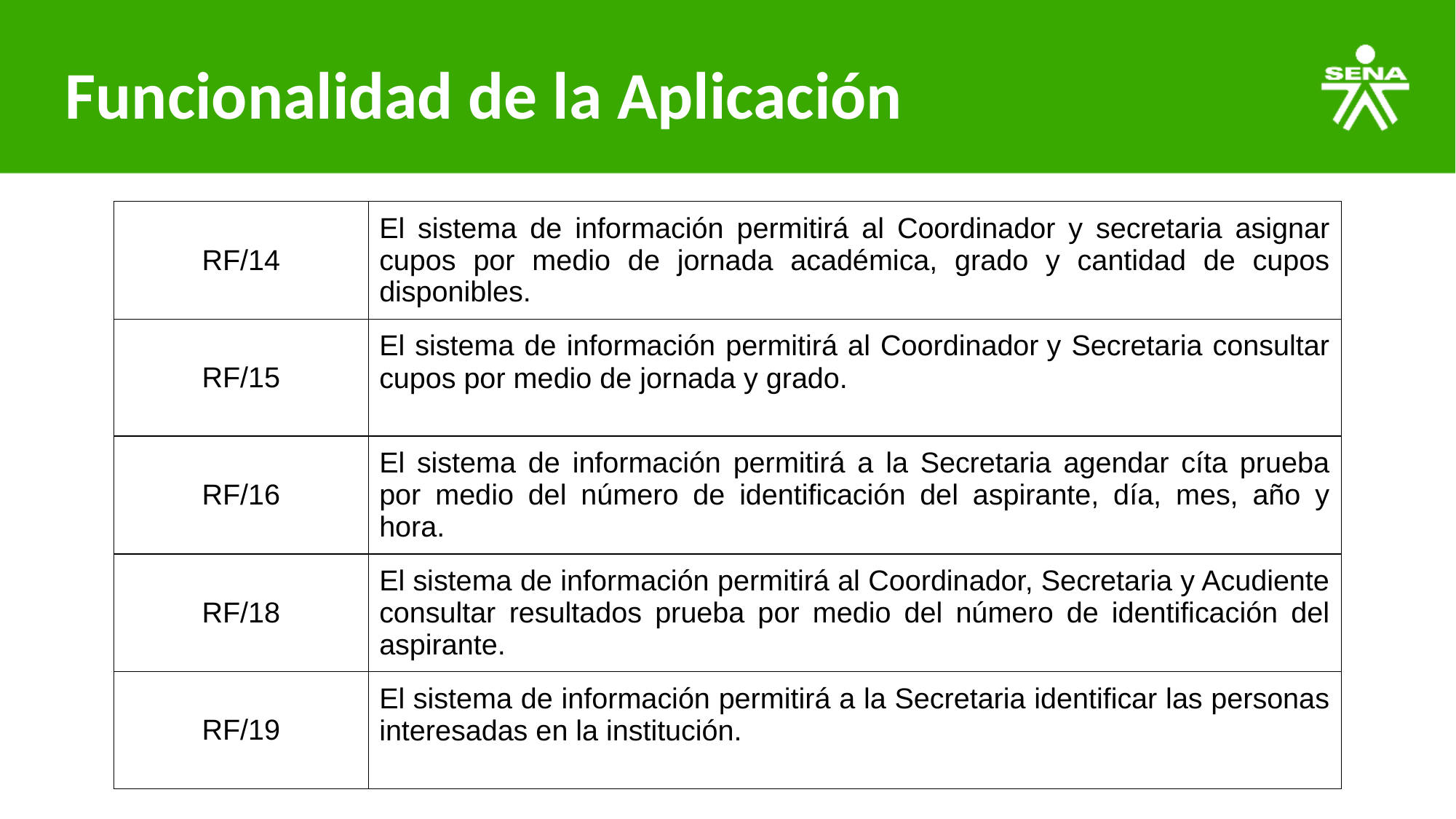

# Funcionalidad de la Aplicación
| RF/14 | El sistema de información permitirá al Coordinador y secretaria asignar cupos por medio de jornada académica, grado y cantidad de cupos disponibles. |
| --- | --- |
| RF/15 | El sistema de información permitirá al Coordinador y Secretaria consultar cupos por medio de jornada y grado. |
| RF/16 | El sistema de información permitirá a la Secretaria agendar cíta prueba por medio del número de identificación del aspirante, día, mes, año y hora. |
| RF/18 | El sistema de información permitirá al Coordinador, Secretaria y Acudiente consultar resultados prueba por medio del número de identificación del aspirante. |
| RF/19 | El sistema de información permitirá a la Secretaria identificar las personas interesadas en la institución. |